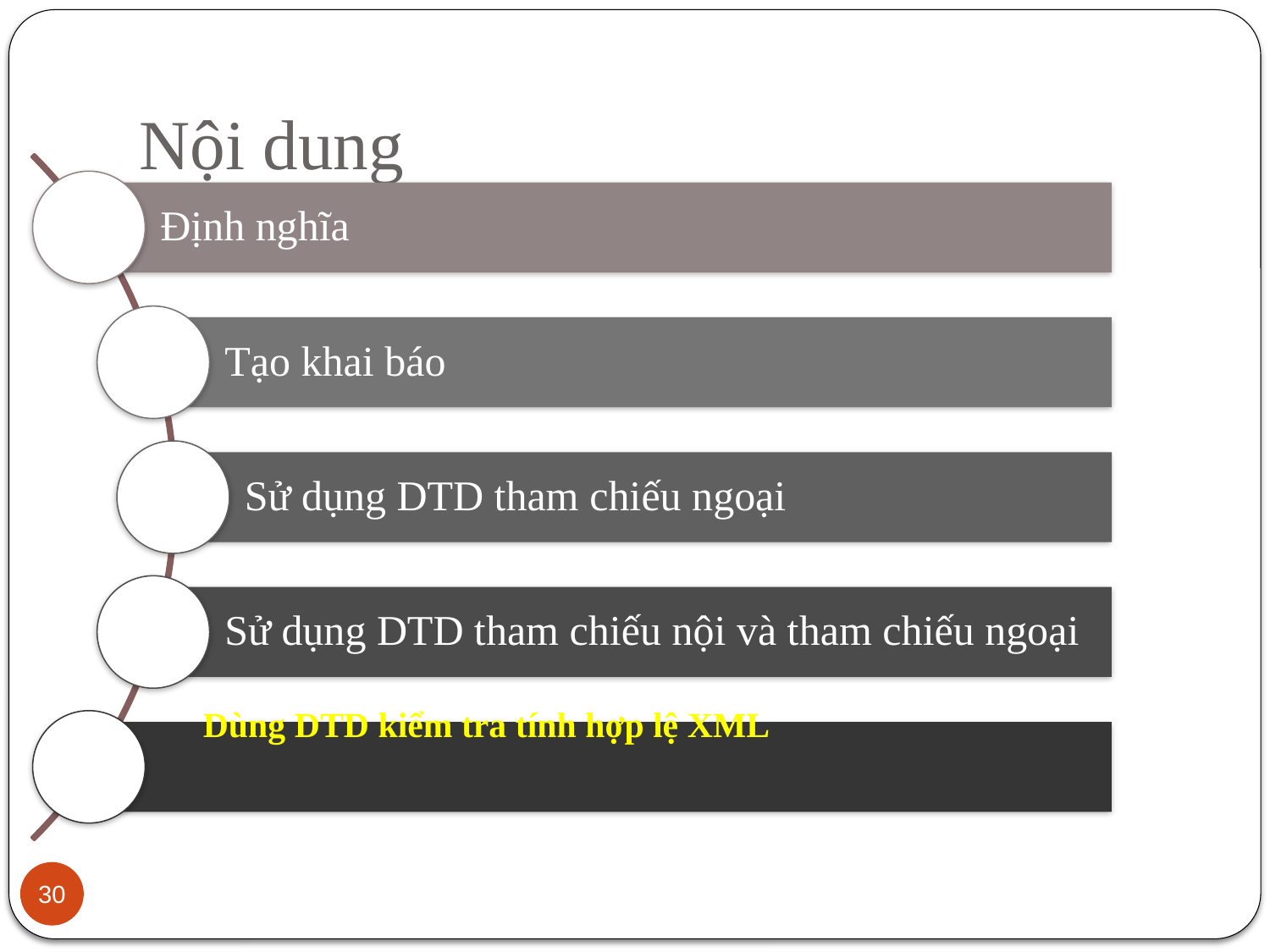

# Nội dung
Định nghĩa
Tạo khai báo
Sử dụng DTD tham chiếu ngoại
Sử dụng DTD tham chiếu nội và tham chiếu ngoại

Dùng DTD kiểm tra tính hợp lệ XML
30